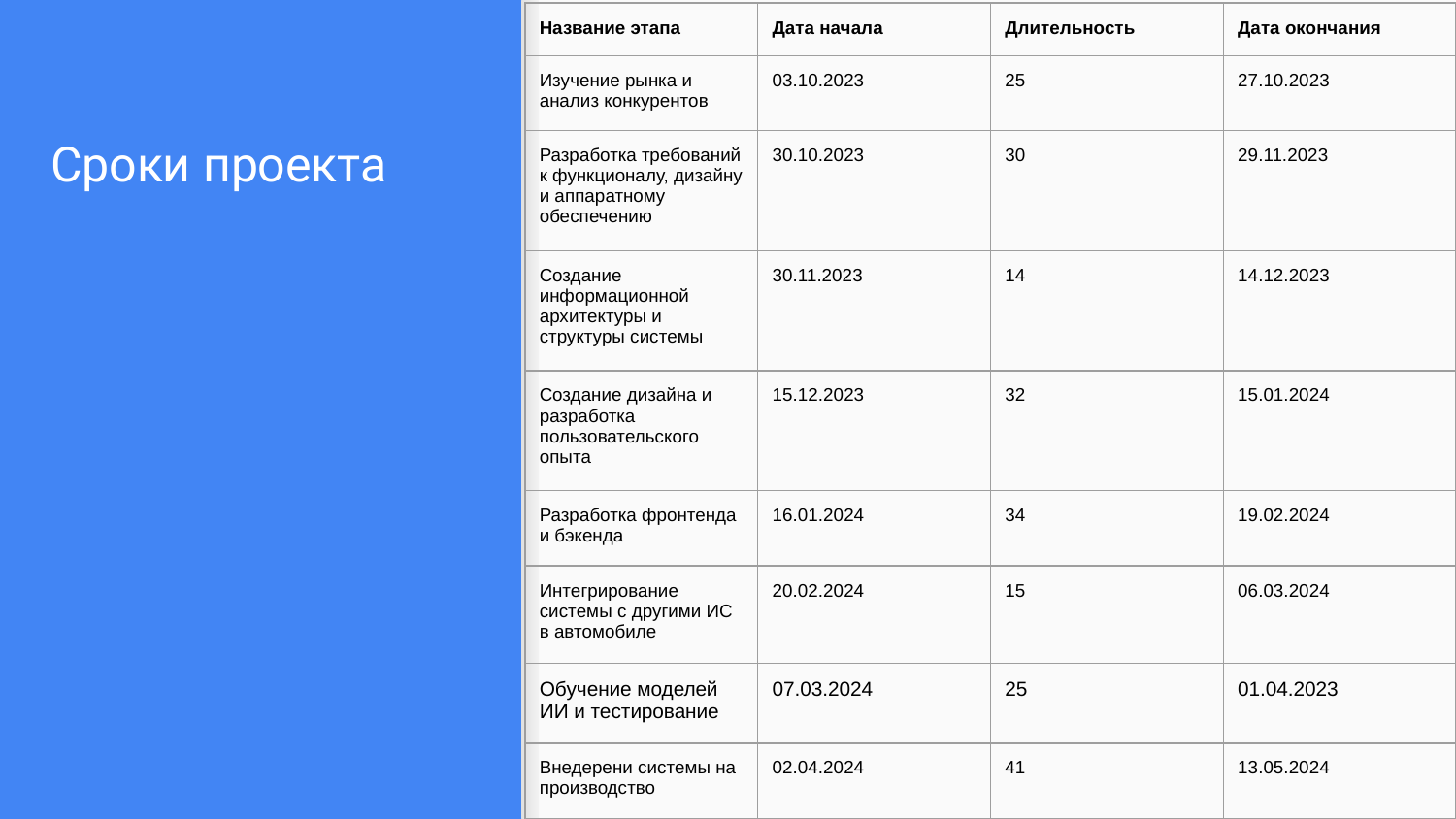

| Название этапа | Дата начала | Длительность | Дата окончания |
| --- | --- | --- | --- |
| Изучение рынка и анализ конкурентов | 03.10.2023 | 25 | 27.10.2023 |
| Разработка требований к функционалу, дизайну и аппаратному обеспечению | 30.10.2023 | 30 | 29.11.2023 |
| Создание информационной архитектуры и структуры системы | 30.11.2023 | 14 | 14.12.2023 |
| Создание дизайна и разработка пользовательского опыта | 15.12.2023 | 32 | 15.01.2024 |
| Разработка фронтенда и бэкенда | 16.01.2024 | 34 | 19.02.2024 |
| Интегрирование системы с другими ИС в автомобиле | 20.02.2024 | 15 | 06.03.2024 |
| Обучение моделей ИИ и тестирование | 07.03.2024 | 25 | 01.04.2023 |
| Внедерени системы на производство | 02.04.2024 | 41 | 13.05.2024 |
# Сроки проекта